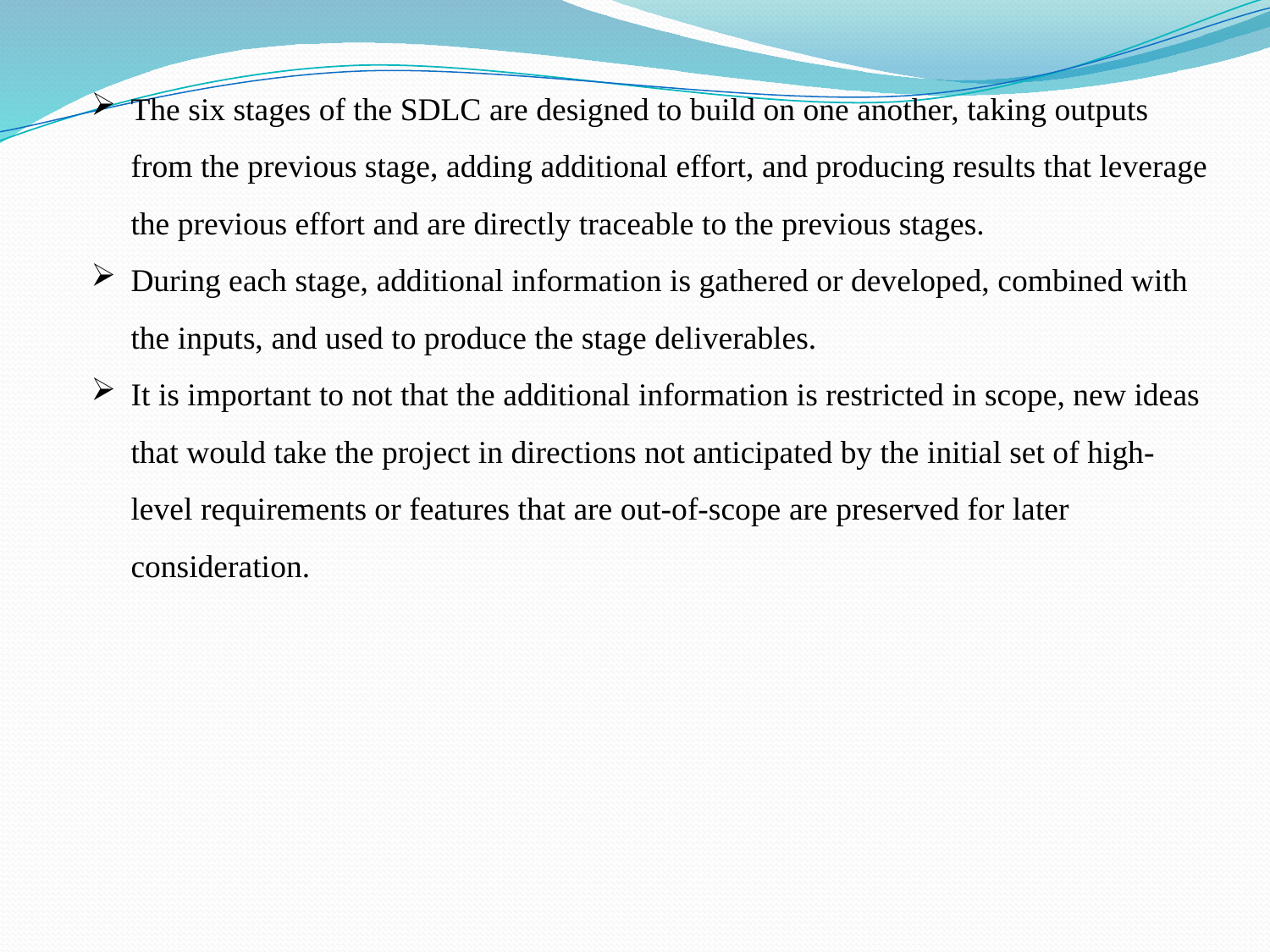

The six stages of the SDLC are designed to build on one another, taking outputs from the previous stage, adding additional effort, and producing results that leverage the previous effort and are directly traceable to the previous stages.
During each stage, additional information is gathered or developed, combined with the inputs, and used to produce the stage deliverables.
It is important to not that the additional information is restricted in scope, new ideas that would take the project in directions not anticipated by the initial set of high-level requirements or features that are out-of-scope are preserved for later consideration.